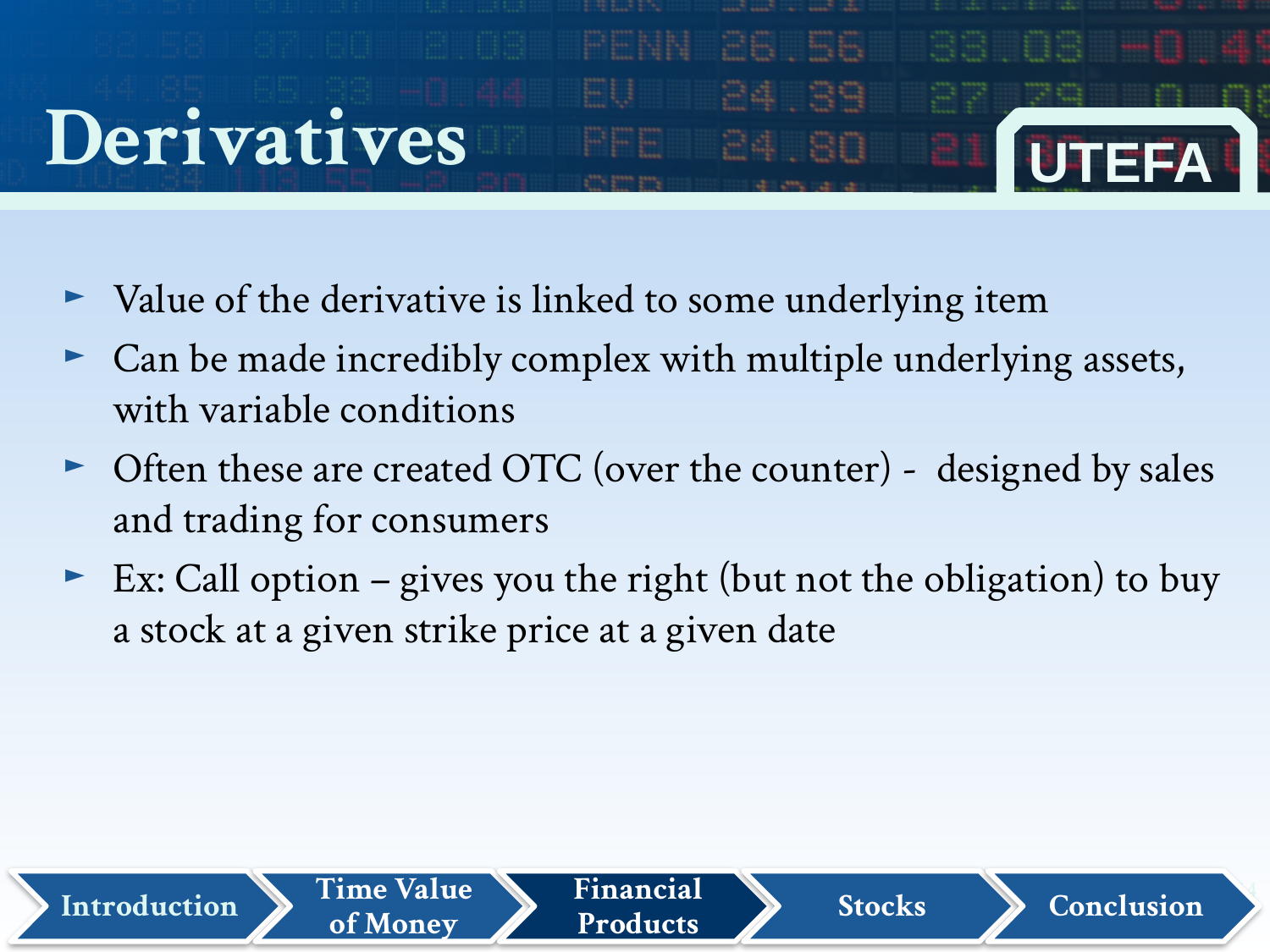

Derivatives
UTEFA
Value of the derivative is linked to some underlying item
Can be made incredibly complex with multiple underlying assets, with variable conditions
Often these are created OTC (over the counter) -  designed by sales and trading for consumers
Ex: Call option – gives you the right (but not the obligation) to buy a stock at a given strike price at a given date
14
Introduction
Time Value of Money
Financial Products
Stocks
Conclusion